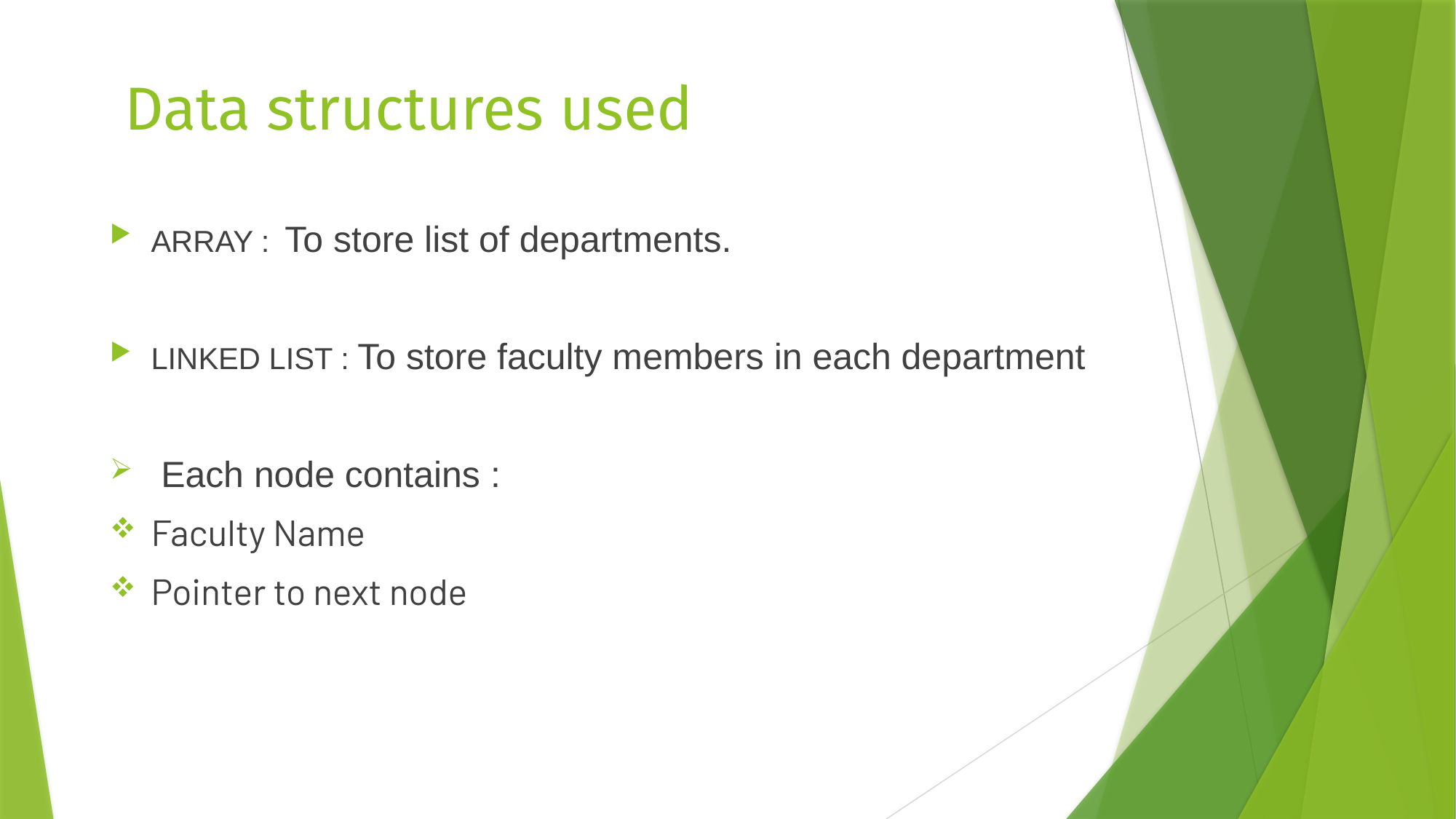

# Data structures used
ARRAY :  To store list of departments.

LINKED LIST : To store faculty members in each department

 Each node contains :
Faculty Name
Pointer to next node